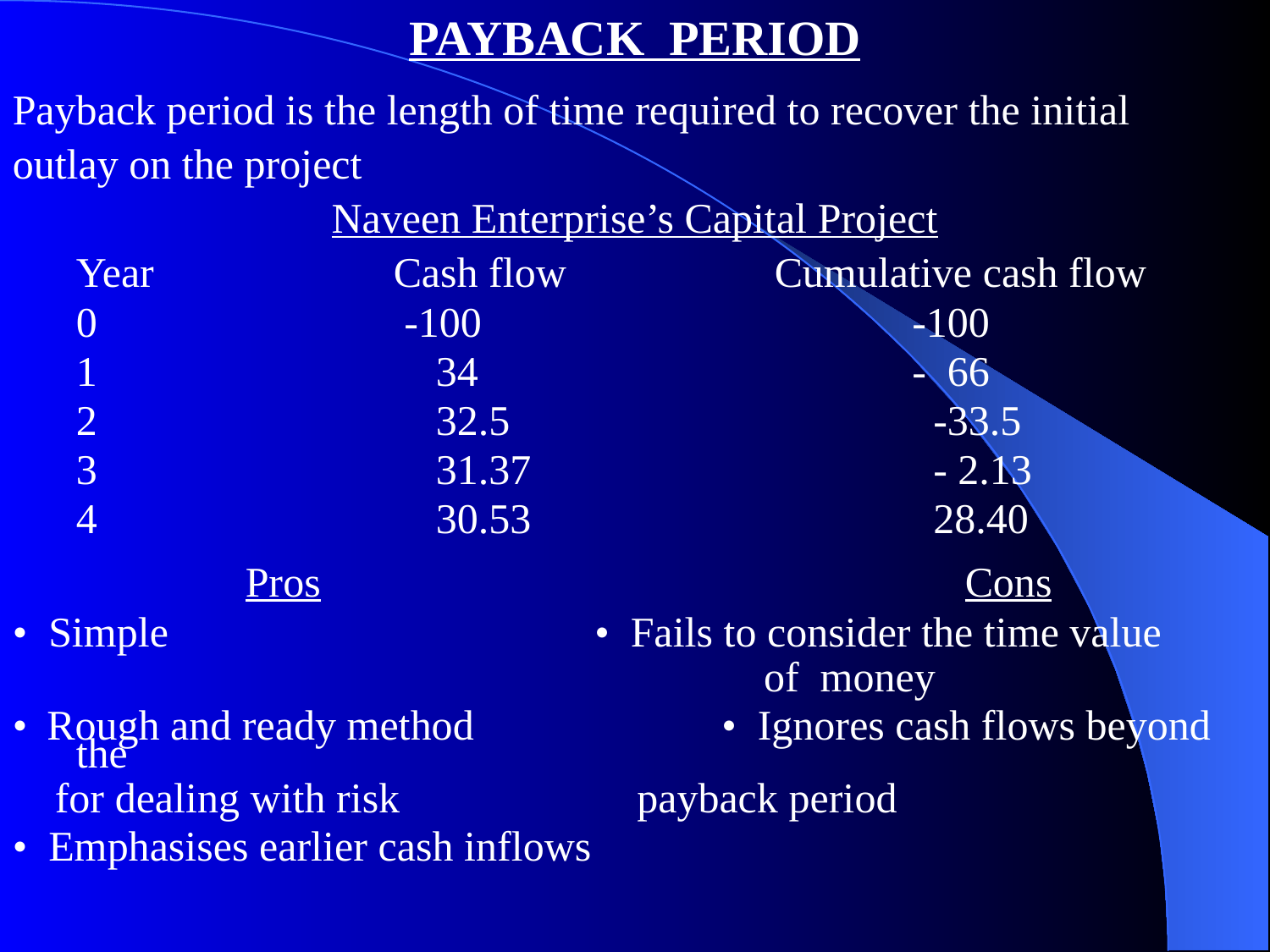

PAYBACK  PERIOD

Payback period is the length of time required to recover the initial
outlay on the project
Naveen Enterprise’s Capital Project
Year		Cash flow		Cumulative cash flow
0			 -100				 -100
1			    34				 -  66
2			    32.5				   -33.5
3			    31.37			   - 2.13
4			    30.53			   28.40

		    Pros				                        Cons
•  Simple				 •  Fails to consider the time value
						     of  money
•   Rough and ready method 		 •  Ignores cash flows beyond the
    for dealing with risk 	                 payback period
•  Emphasises earlier cash inflows